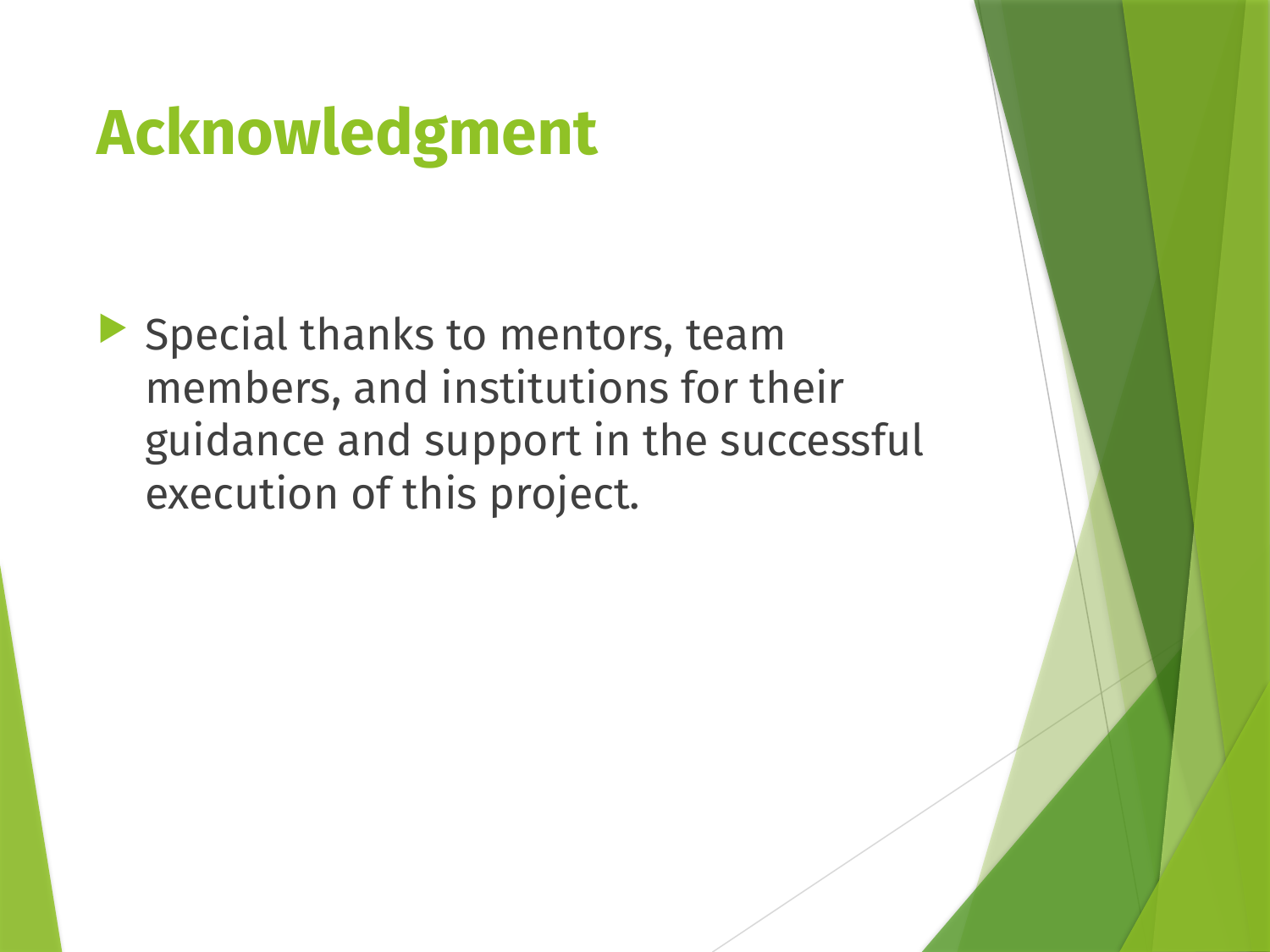

# Acknowledgment
Special thanks to mentors, team members, and institutions for their guidance and support in the successful execution of this project.